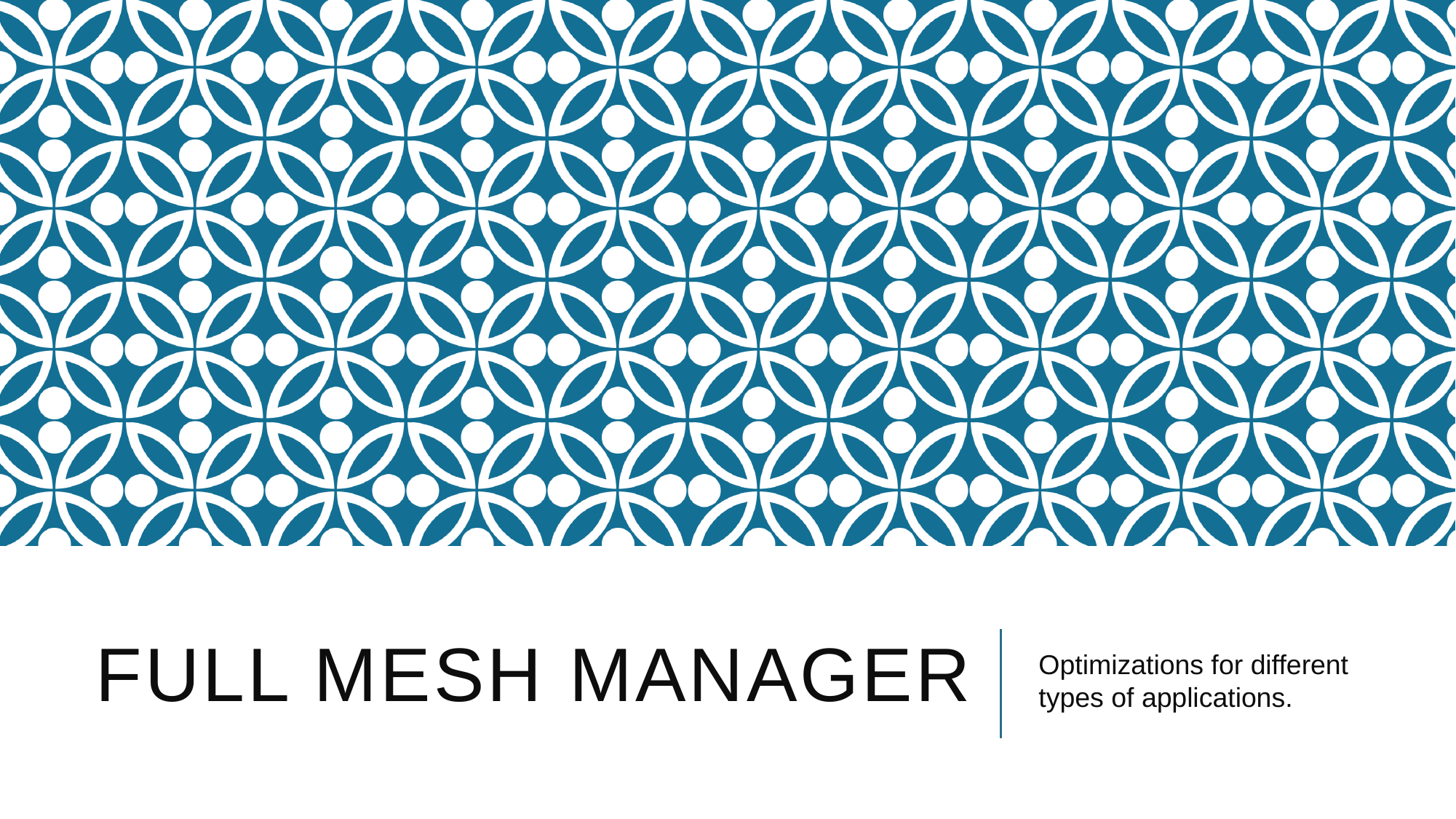

# Full mesh manager
Optimizations for different types of applications.